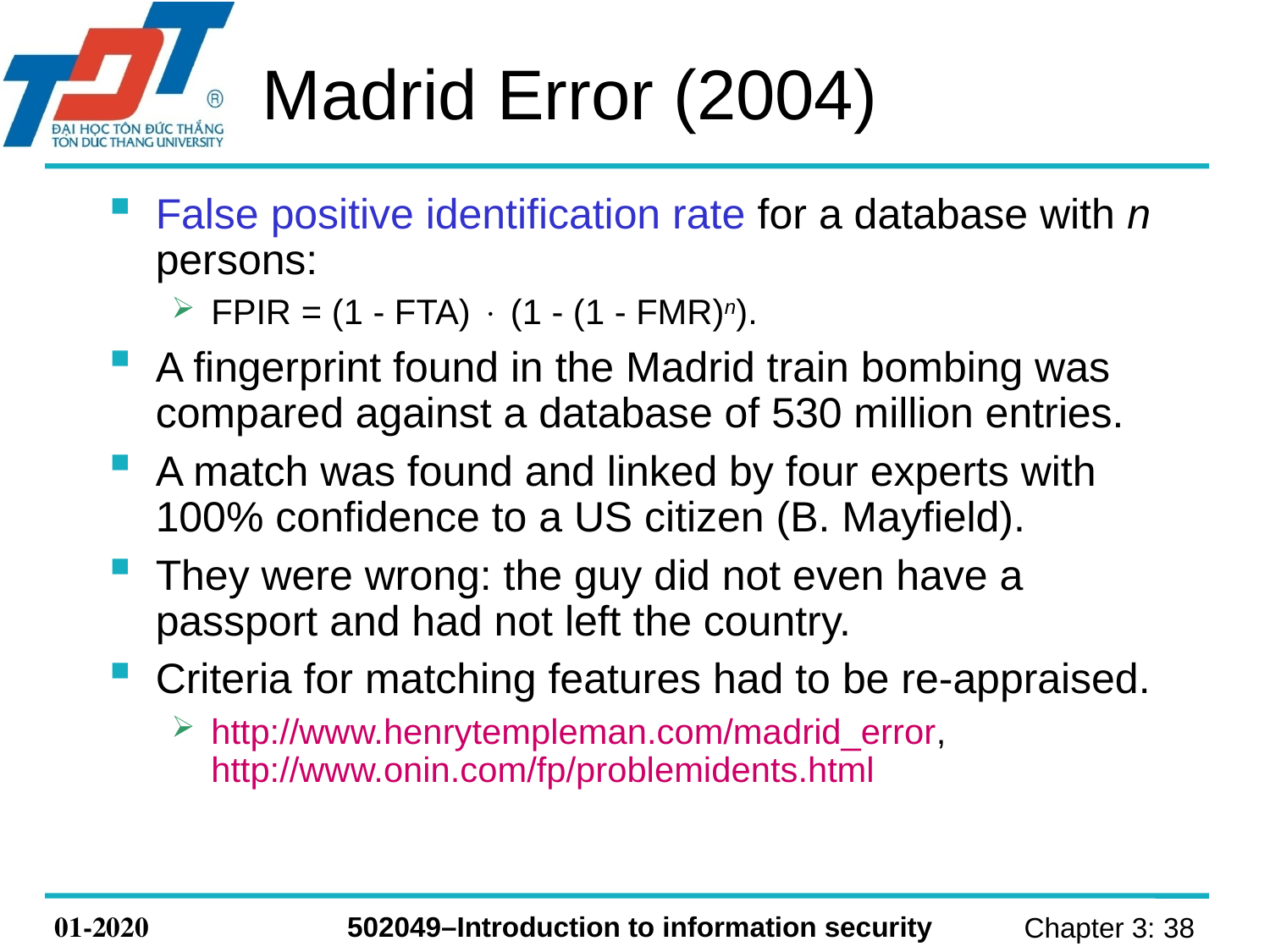

# Madrid Error (2004)
False positive identification rate for a database with n persons:
FPIR = (1 - FTA) ⋅ (1 - (1 - FMR)n).
A fingerprint found in the Madrid train bombing was compared against a database of 530 million entries.
A match was found and linked by four experts with 100% confidence to a US citizen (B. Mayfield).
They were wrong: the guy did not even have a passport and had not left the country.
Criteria for matching features had to be re-appraised.
http://www.henrytempleman.com/madrid_error, http://www.onin.com/fp/problemidents.html